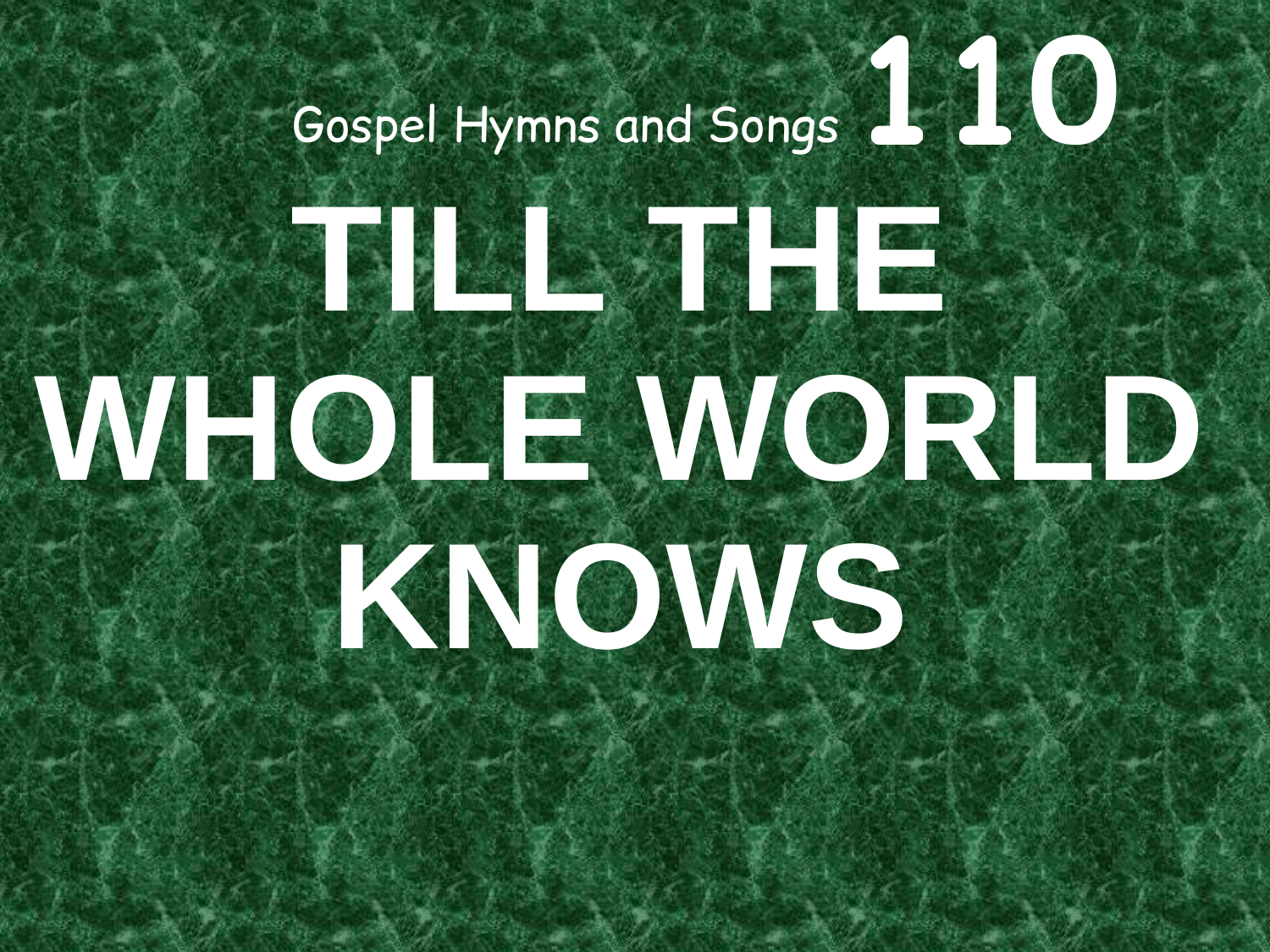

# Gospel Hymns and Songs 110
TILL THE WHOLE WORLD KNOWS